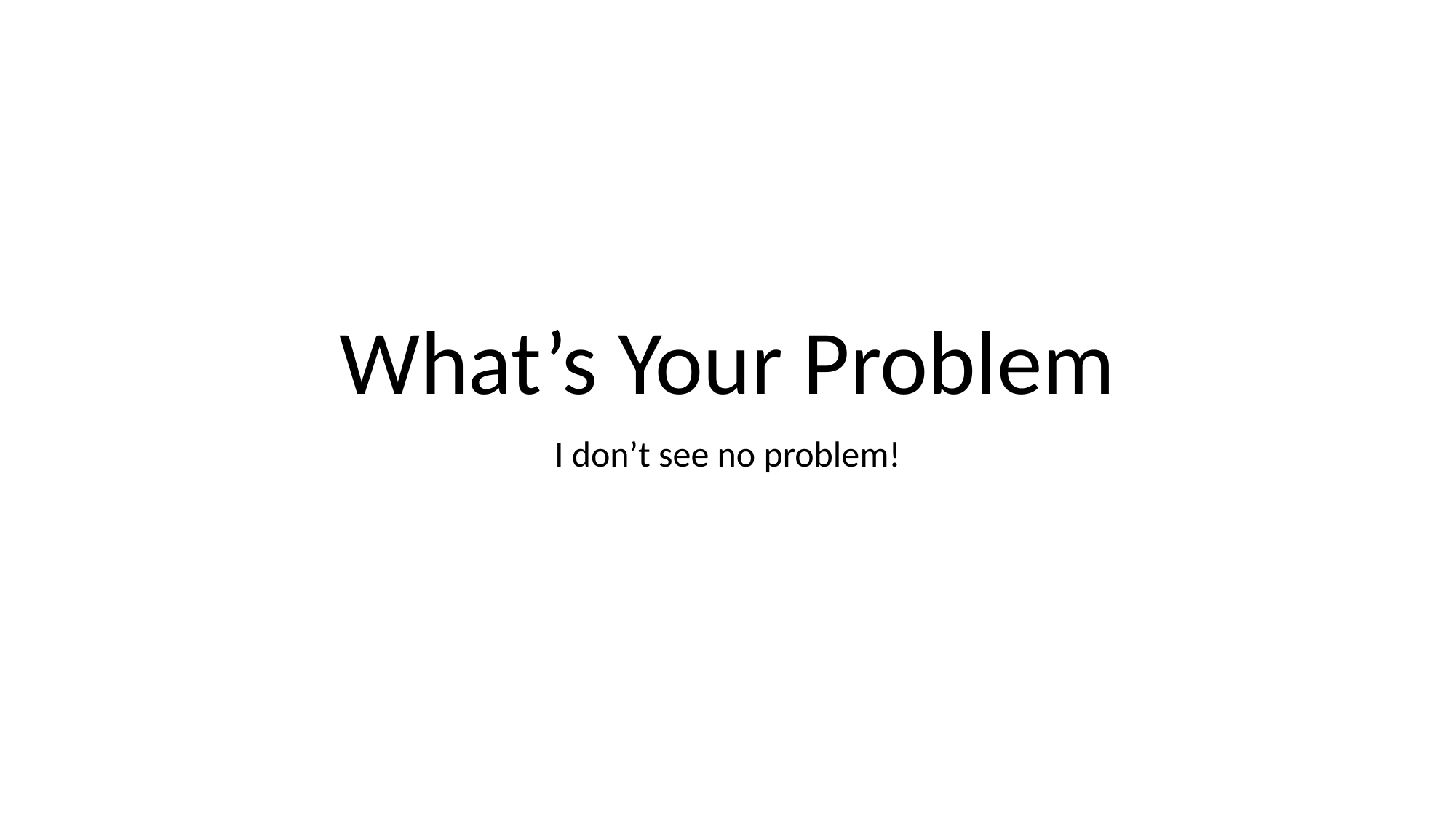

# What’s Your Problem
I don’t see no problem!